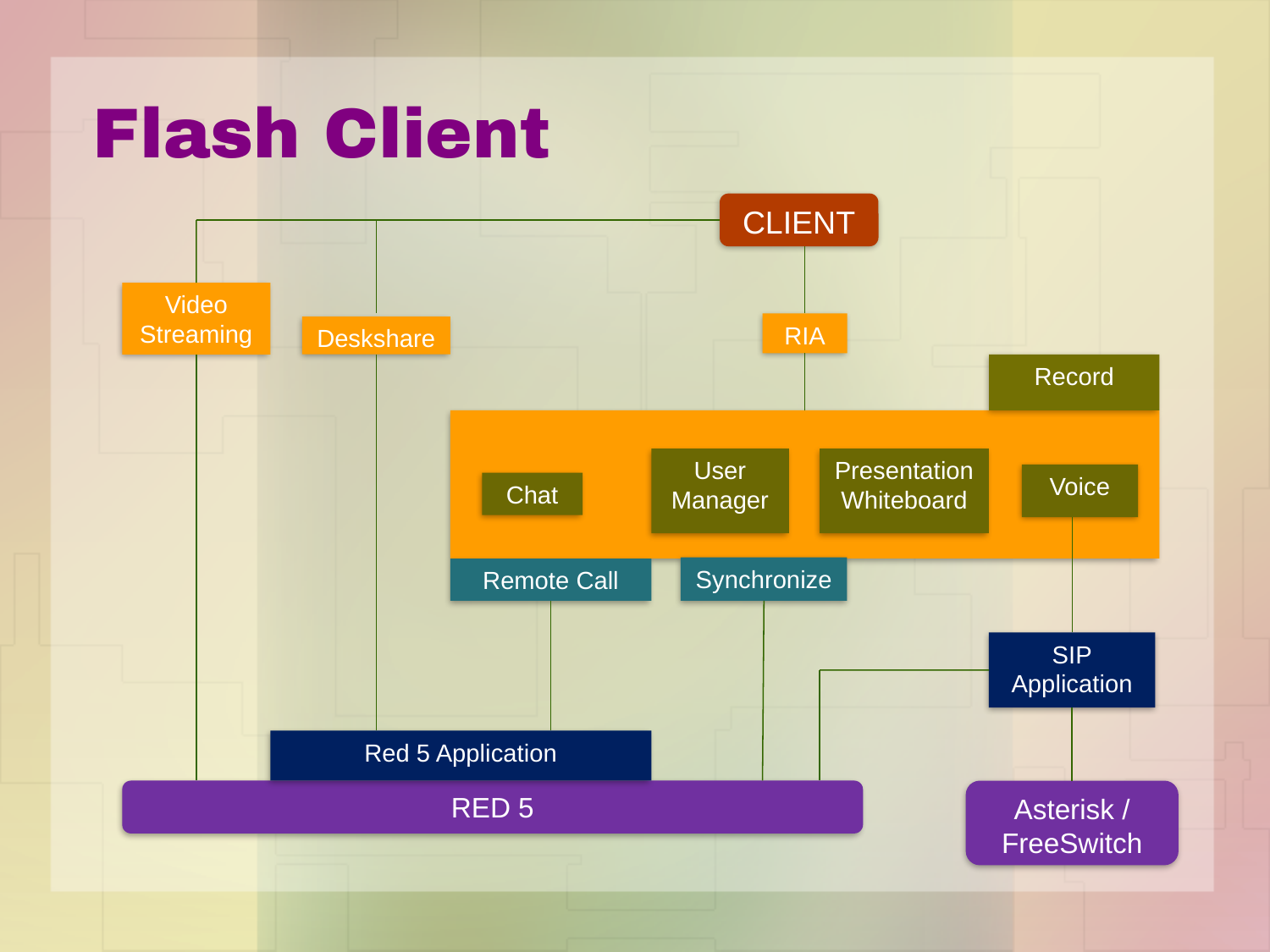

# Flash Client
CLIENT
Video
Streaming
RIA
Deskshare
Record

User Manager
Presentation
Whiteboard
Voice
Chat
Synchronize
Remote Call
SIP
Application
Red 5 Application
RED 5
Asterisk /
FreeSwitch